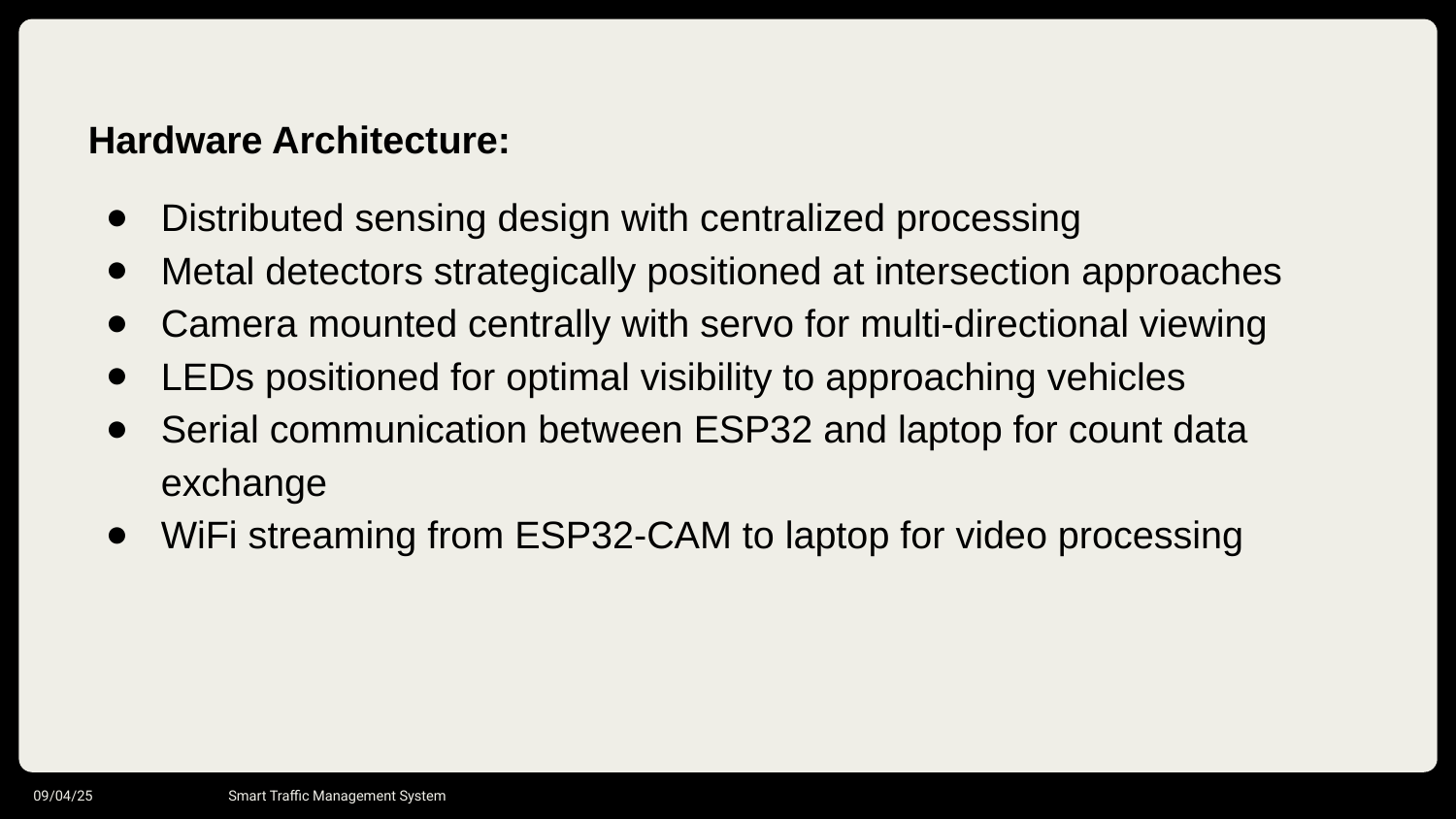

Hardware Architecture:
Distributed sensing design with centralized processing
Metal detectors strategically positioned at intersection approaches
Camera mounted centrally with servo for multi-directional viewing
LEDs positioned for optimal visibility to approaching vehicles
Serial communication between ESP32 and laptop for count data exchange
WiFi streaming from ESP32-CAM to laptop for video processing
09/04/25
Smart Traffic Management System